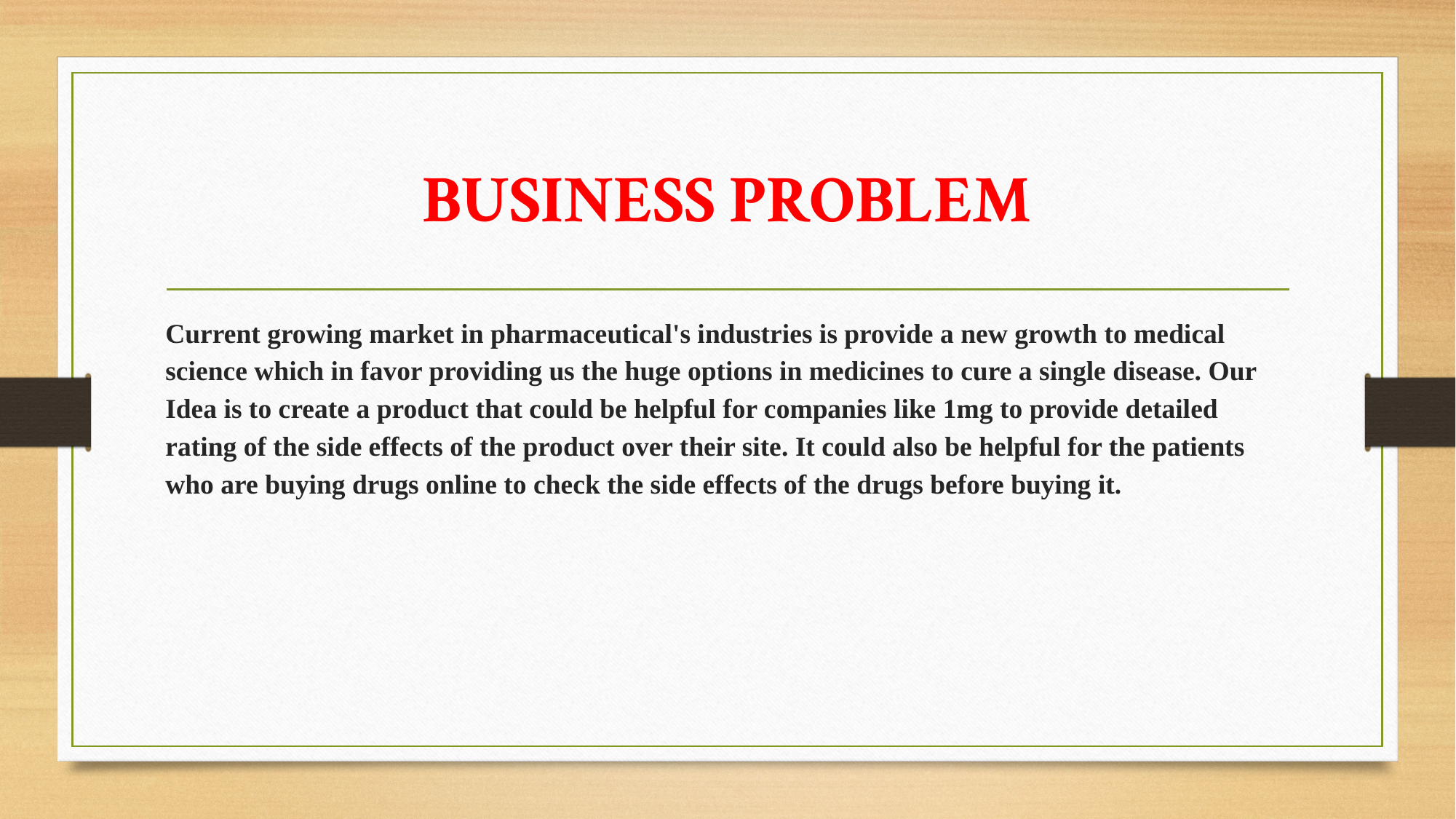

# BUSINESS PROBLEM
Current growing market in pharmaceutical's industries is provide a new growth to medical science which in favor providing us the huge options in medicines to cure a single disease. Our Idea is to create a product that could be helpful for companies like 1mg to provide detailed rating of the side effects of the product over their site. It could also be helpful for the patients who are buying drugs online to check the side effects of the drugs before buying it.